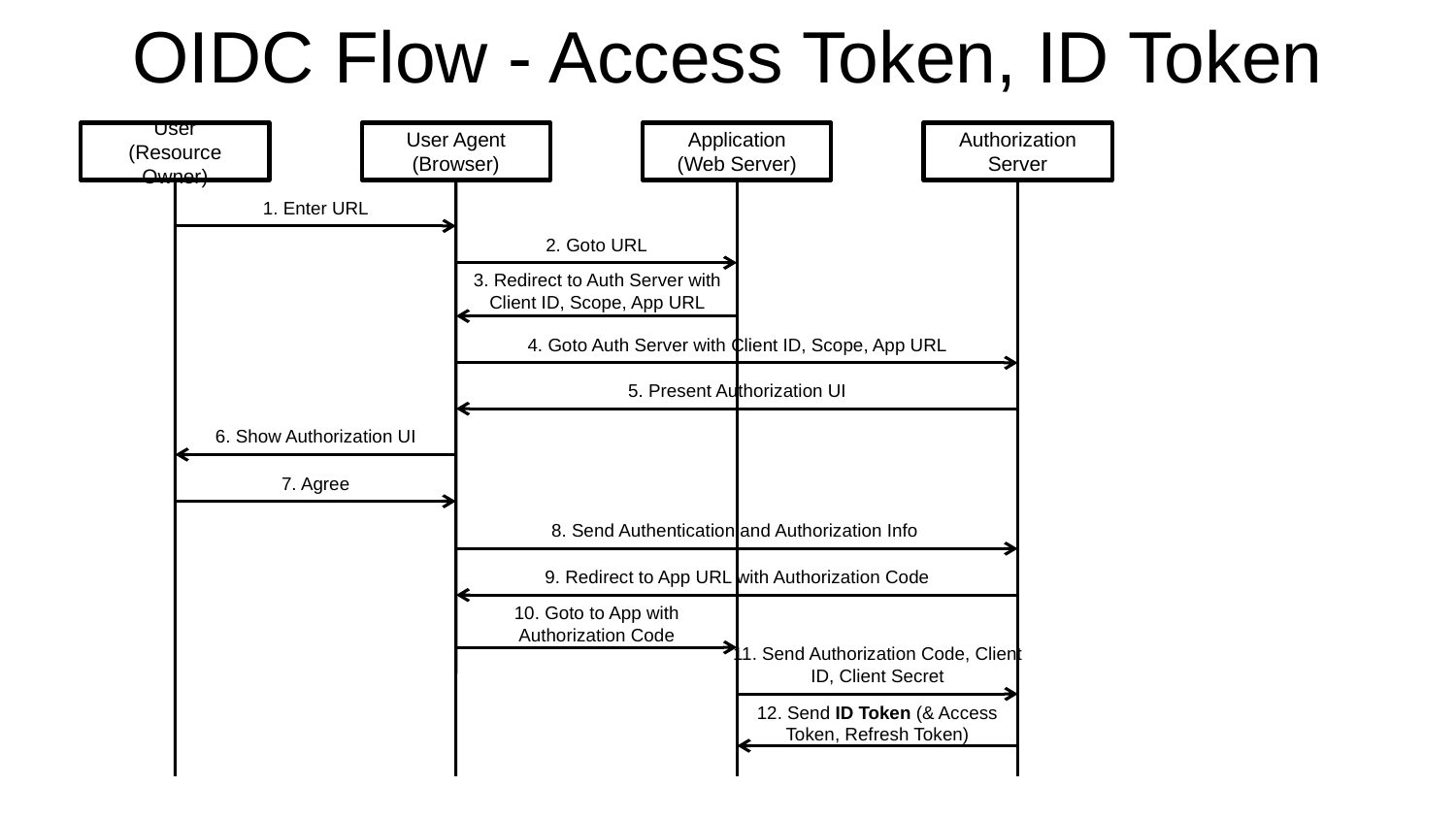

# OIDC Flow - Access Token, ID Token
User
(Resource Owner)
User Agent
(Browser)
Application
(Web Server)
Authorization
Server
1. Enter URL
2. Goto URL
3. Redirect to Auth Server with Client ID, Scope, App URL
4. Goto Auth Server with Client ID, Scope, App URL
5. Present Authorization UI
6. Show Authorization UI
7. Agree
8. Send Authentication and Authorization Info
9. Redirect to App URL with Authorization Code
10. Goto to App with Authorization Code
11. Send Authorization Code, Client ID, Client Secret
12. Send ID Token (& Access Token, Refresh Token)